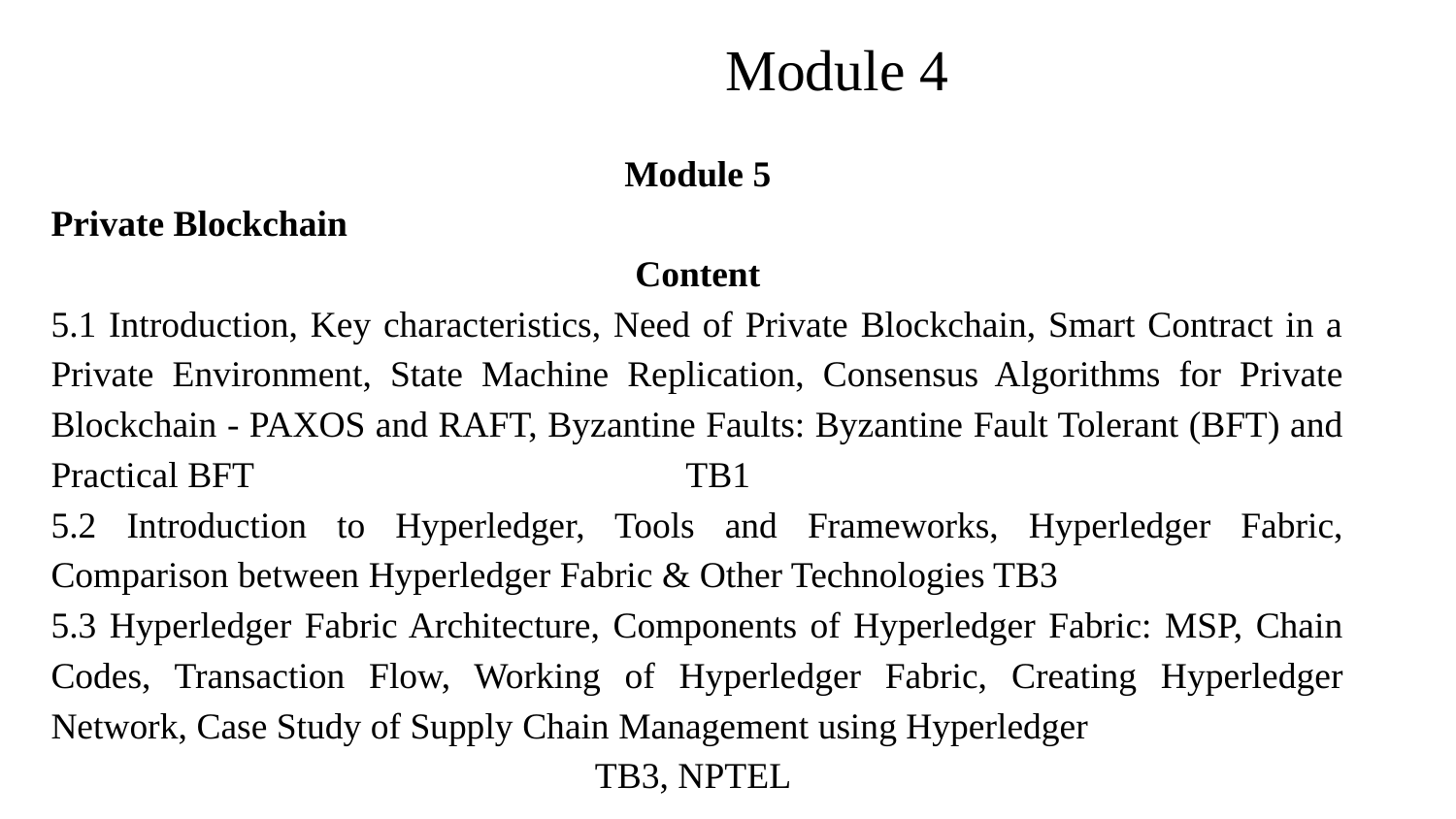

# Module 4
Module 5
Private Blockchain
Content
5.1 Introduction, Key characteristics, Need of Private Blockchain, Smart Contract in a Private Environment, State Machine Replication, Consensus Algorithms for Private Blockchain - PAXOS and RAFT, Byzantine Faults: Byzantine Fault Tolerant (BFT) and Practical BFT                                               TB1
5.2 Introduction to Hyperledger, Tools and Frameworks, Hyperledger Fabric, Comparison between Hyperledger Fabric & Other Technologies TB3
5.3 Hyperledger Fabric Architecture, Components of Hyperledger Fabric: MSP, Chain Codes, Transaction Flow, Working of Hyperledger Fabric, Creating Hyperledger Network, Case Study of Supply Chain Management using Hyperledger
TB3, NPTEL